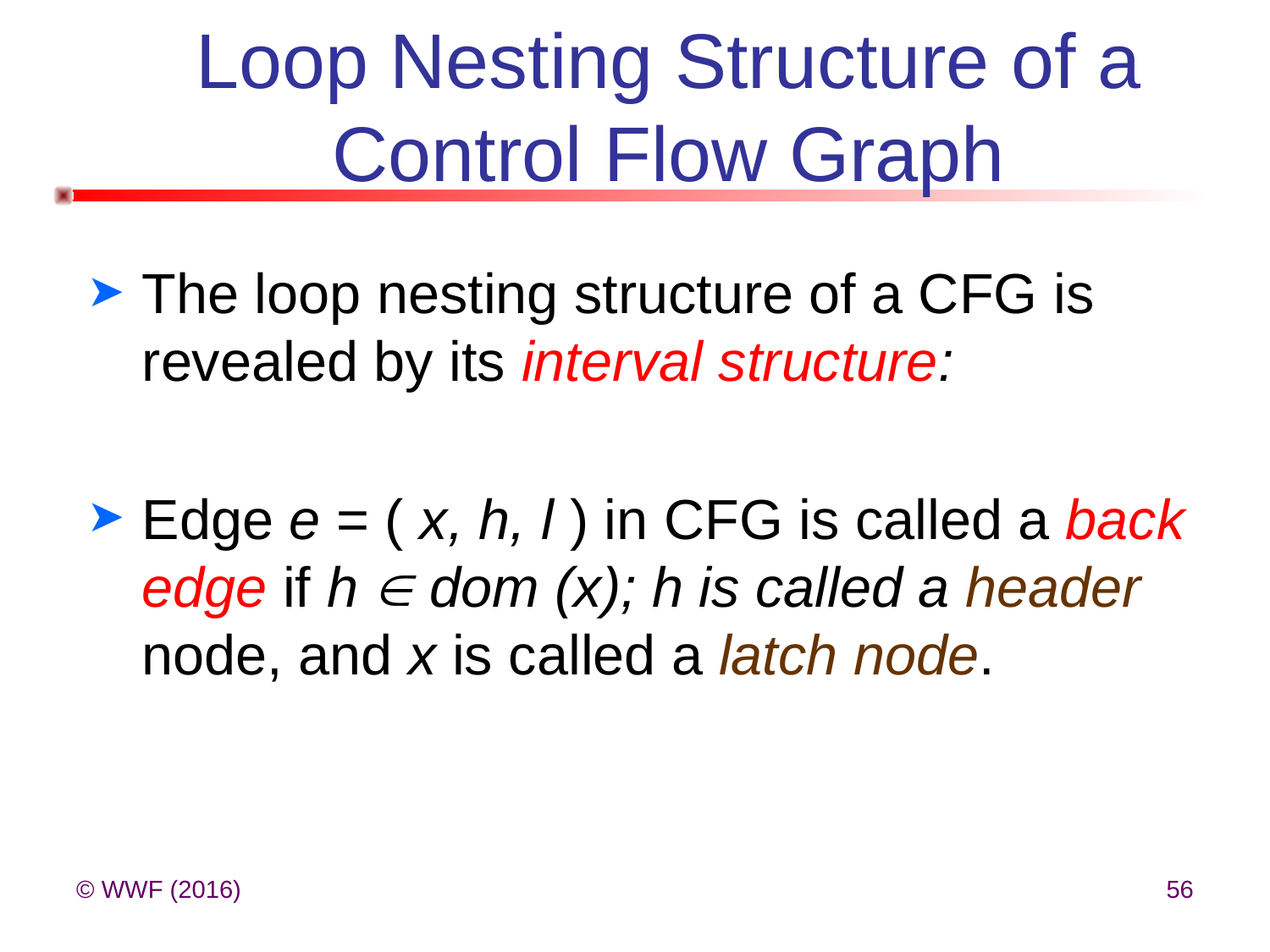

# Loop Nesting Structure of a Control Flow Graph
The loop nesting structure of a CFG is revealed by its interval structure:

Edge e = ( x, h, l ) in CFG is called a back edge if h ∈ dom (x); h is called a header node, and x is called a latch node.
© WWF (2016)
56